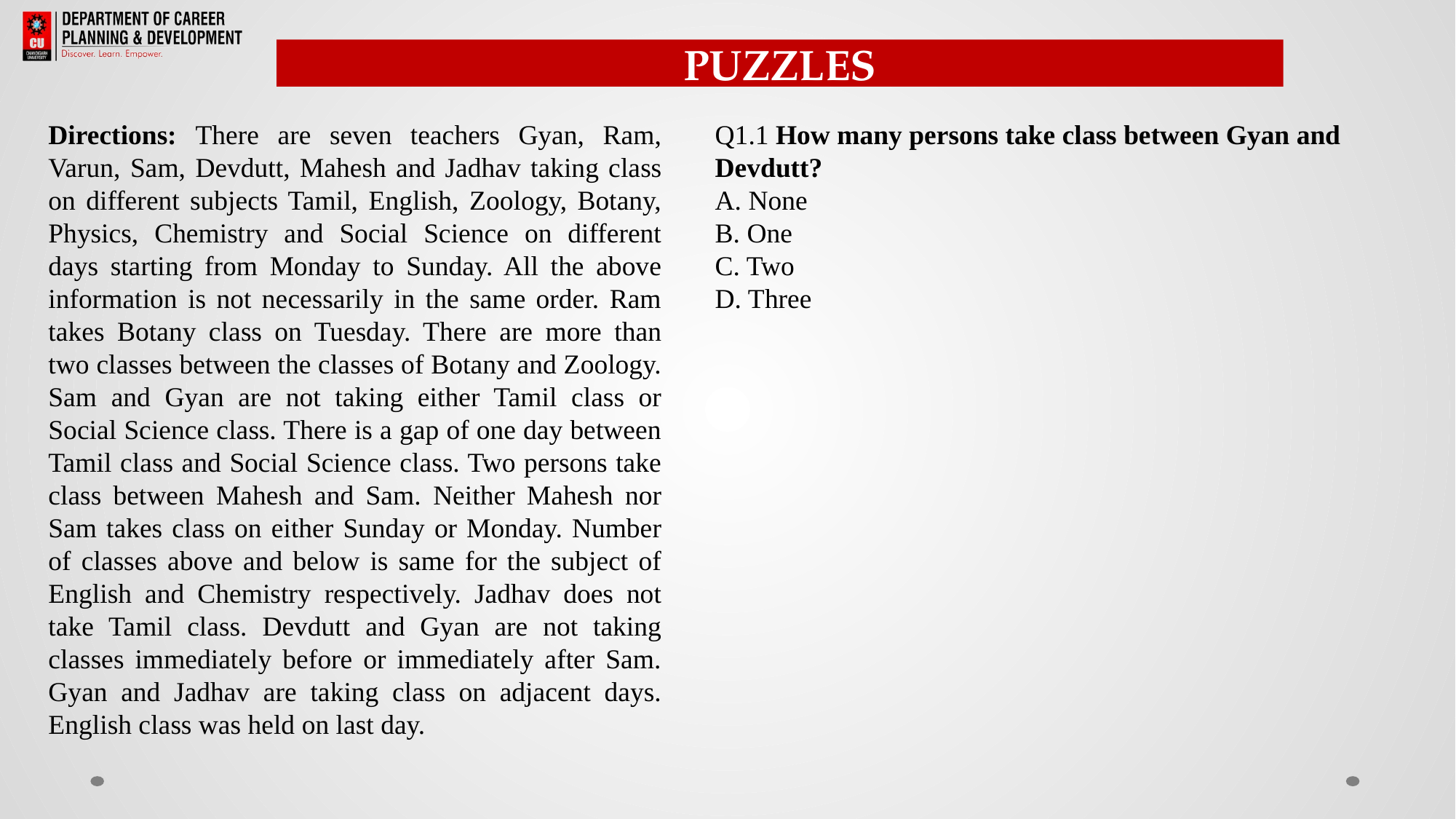

PUZZLES
Directions: There are seven teachers Gyan, Ram, Varun, Sam, Devdutt, Mahesh and Jadhav taking class on different subjects Tamil, English, Zoology, Botany, Physics, Chemistry and Social Science on different days starting from Monday to Sunday. All the above information is not necessarily in the same order. Ram takes Botany class on Tuesday. There are more than two classes between the classes of Botany and Zoology. Sam and Gyan are not taking either Tamil class or Social Science class. There is a gap of one day between Tamil class and Social Science class. Two persons take class between Mahesh and Sam. Neither Mahesh nor Sam takes class on either Sunday or Monday. Number of classes above and below is same for the subject of English and Chemistry respectively. Jadhav does not take Tamil class. Devdutt and Gyan are not taking classes immediately before or immediately after Sam. Gyan and Jadhav are taking class on adjacent days. English class was held on last day.
Q1.1 How many persons take class between Gyan and Devdutt?
A. None
B. One
C. Two
D. Three